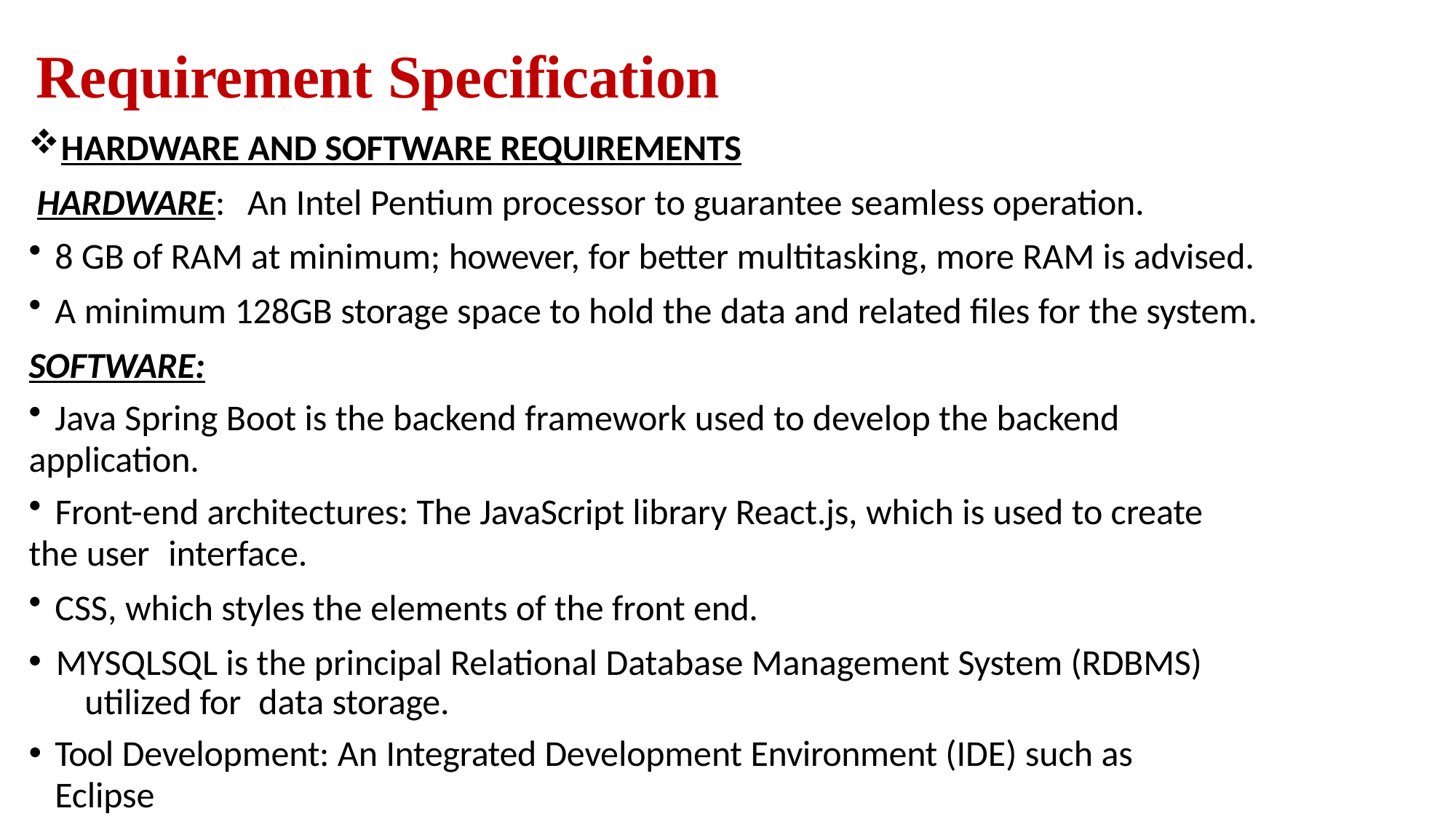

# Requirement Specification
HARDWARE AND SOFTWARE REQUIREMENTS
HARDWARE:	An Intel Pentium processor to guarantee seamless operation.
8 GB of RAM at minimum; however, for better multitasking, more RAM is advised.
A minimum 128GB storage space to hold the data and related files for the system.
SOFTWARE:
Java Spring Boot is the backend framework used to develop the backend
application.
Front-end architectures: The JavaScript library React.js, which is used to create
the user	interface.
CSS, which styles the elements of the front end.
MYSQLSQL is the principal Relational Database Management System (RDBMS) 	utilized for	data storage.
Tool Development: An Integrated Development Environment (IDE) such as Eclipse
or IntelliJ IDEA for Java development.